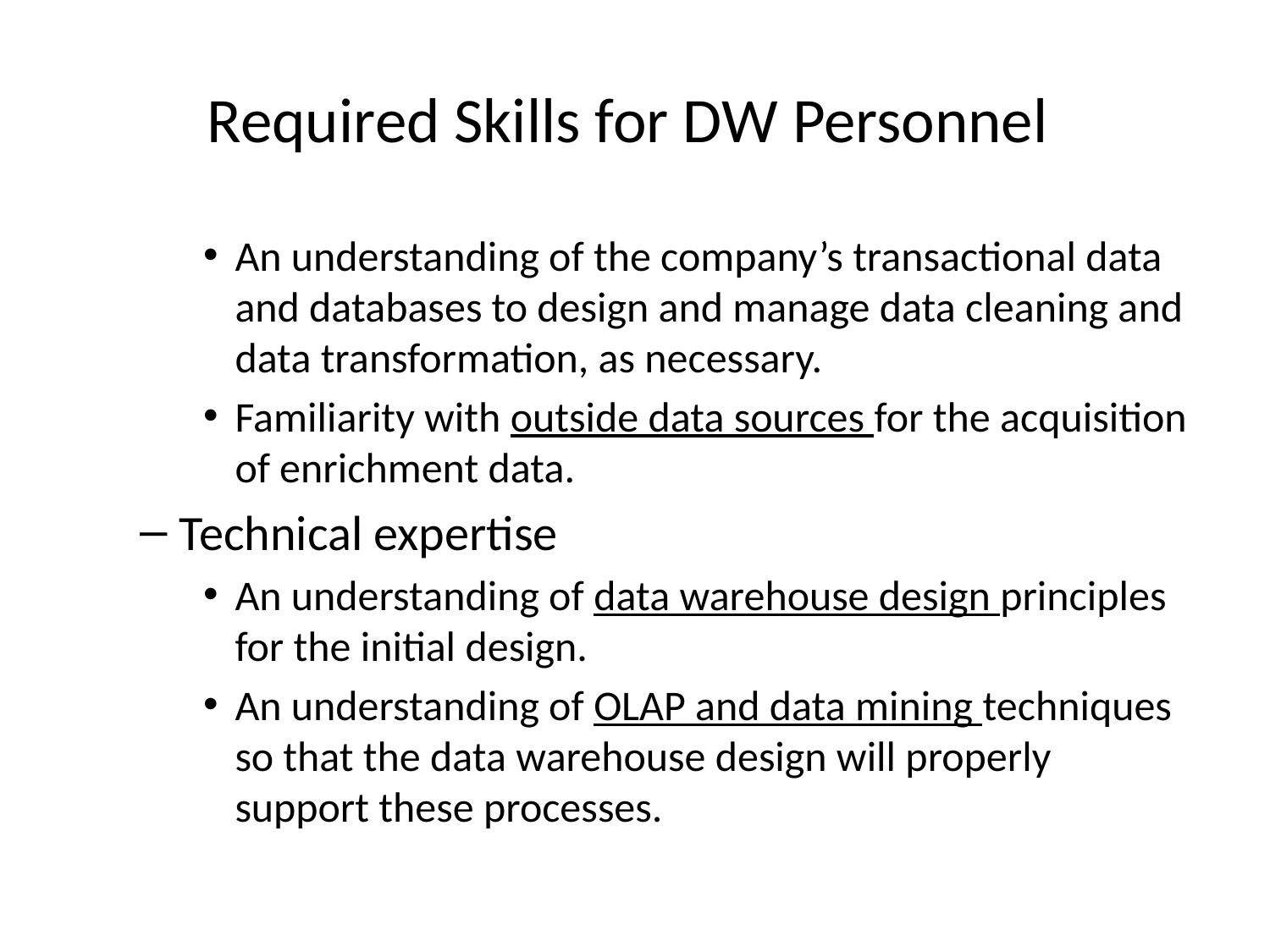

# Required Skills for DW Personnel
An understanding of the company’s transactional data and databases to design and manage data cleaning and data transformation, as necessary.
Familiarity with outside data sources for the acquisition of enrichment data.
Technical expertise
An understanding of data warehouse design principles for the initial design.
An understanding of OLAP and data mining techniques so that the data warehouse design will properly support these processes.